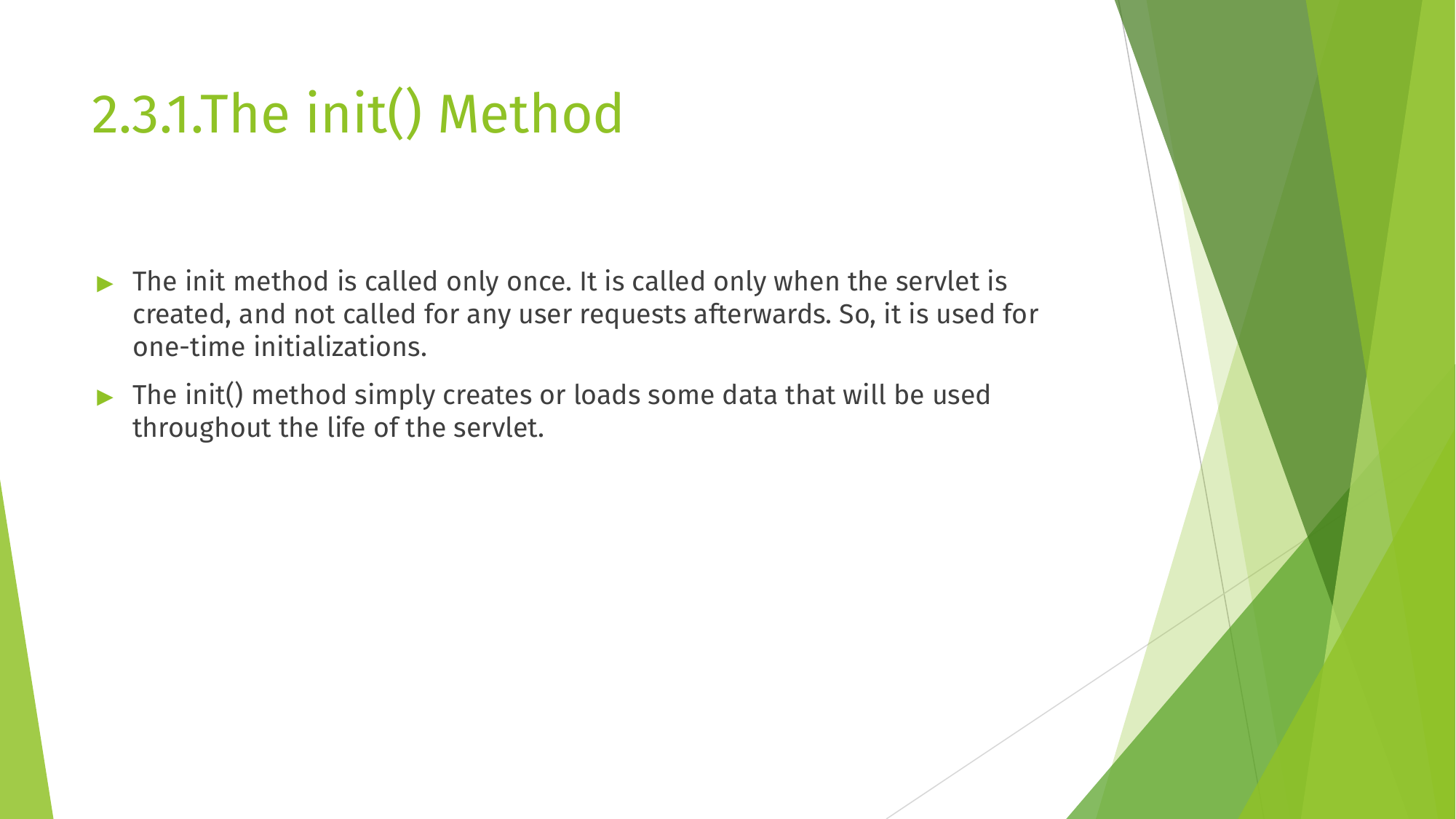

# 2.3.1.The init() Method
The init method is called only once. It is called only when the servlet is created, and not called for any user requests afterwards. So, it is used for one-time initializations.
The init() method simply creates or loads some data that will be used throughout the life of the servlet.